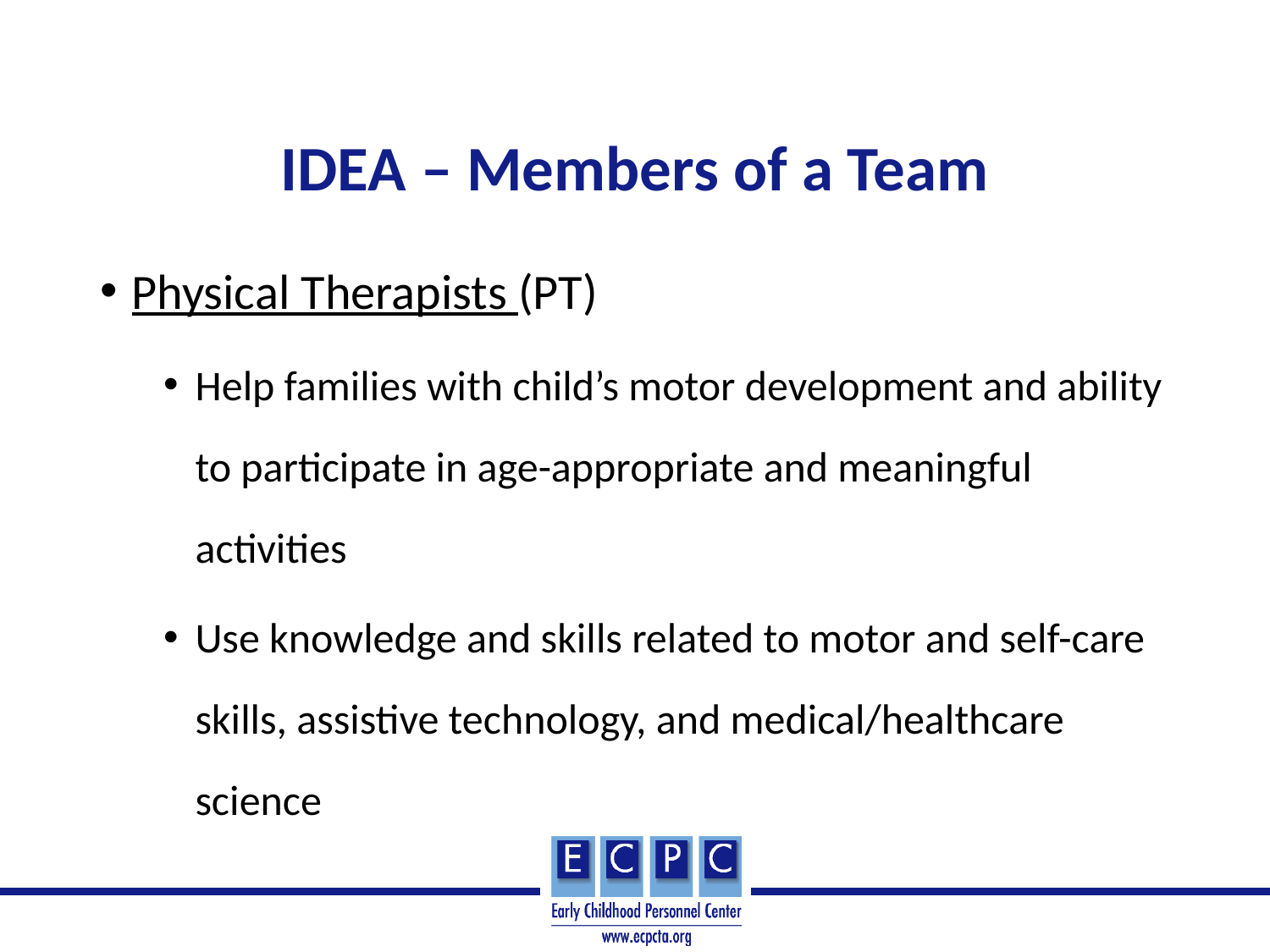

# IDEA – Members of a Team
Physical Therapists (PT)
Help families with child’s motor development and ability to participate in age-appropriate and meaningful activities
Use knowledge and skills related to motor and self-care skills, assistive technology, and medical/healthcare science